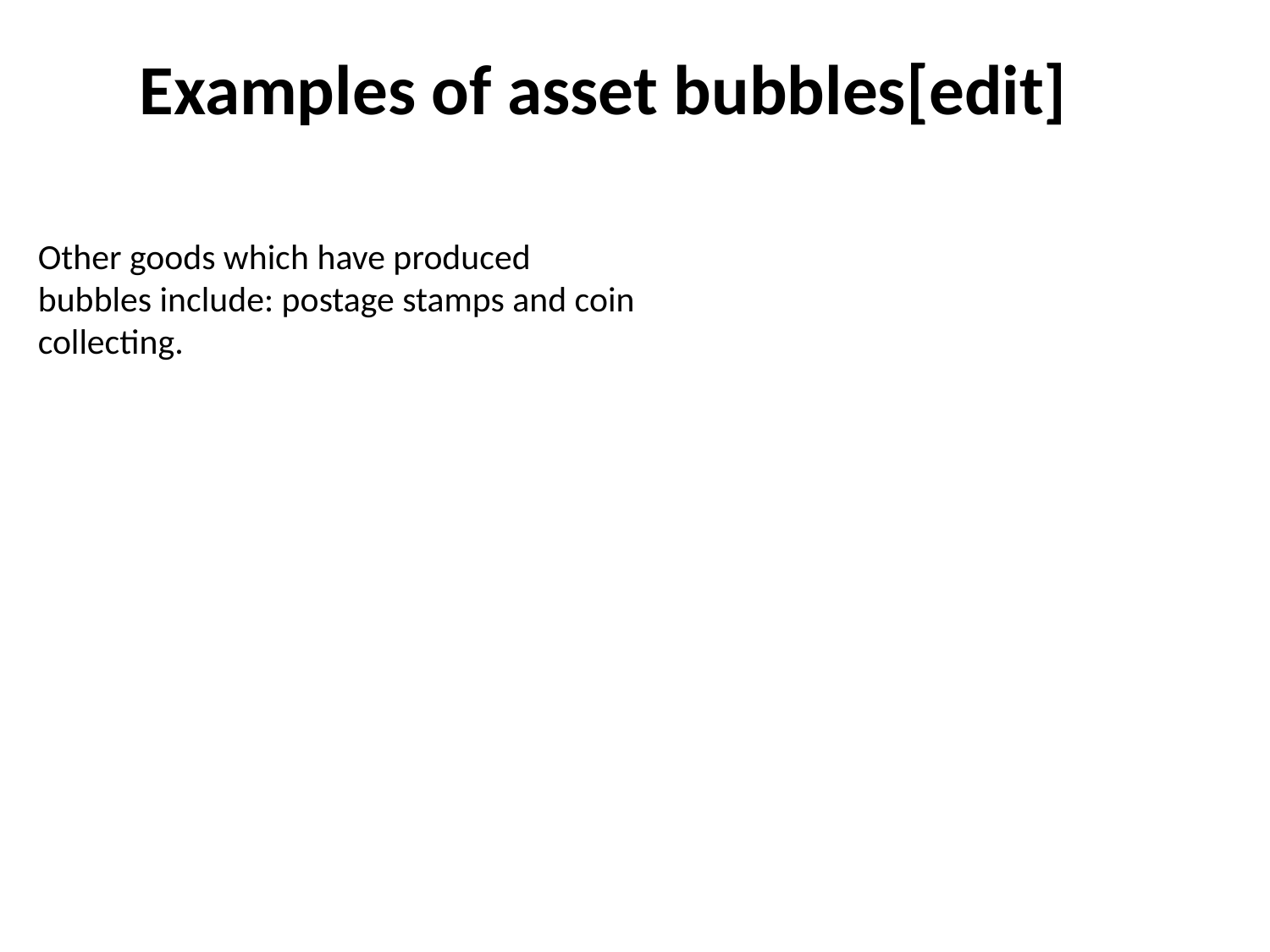

Examples of asset bubbles[edit]

Other goods which have produced bubbles include: postage stamps and coin collecting.